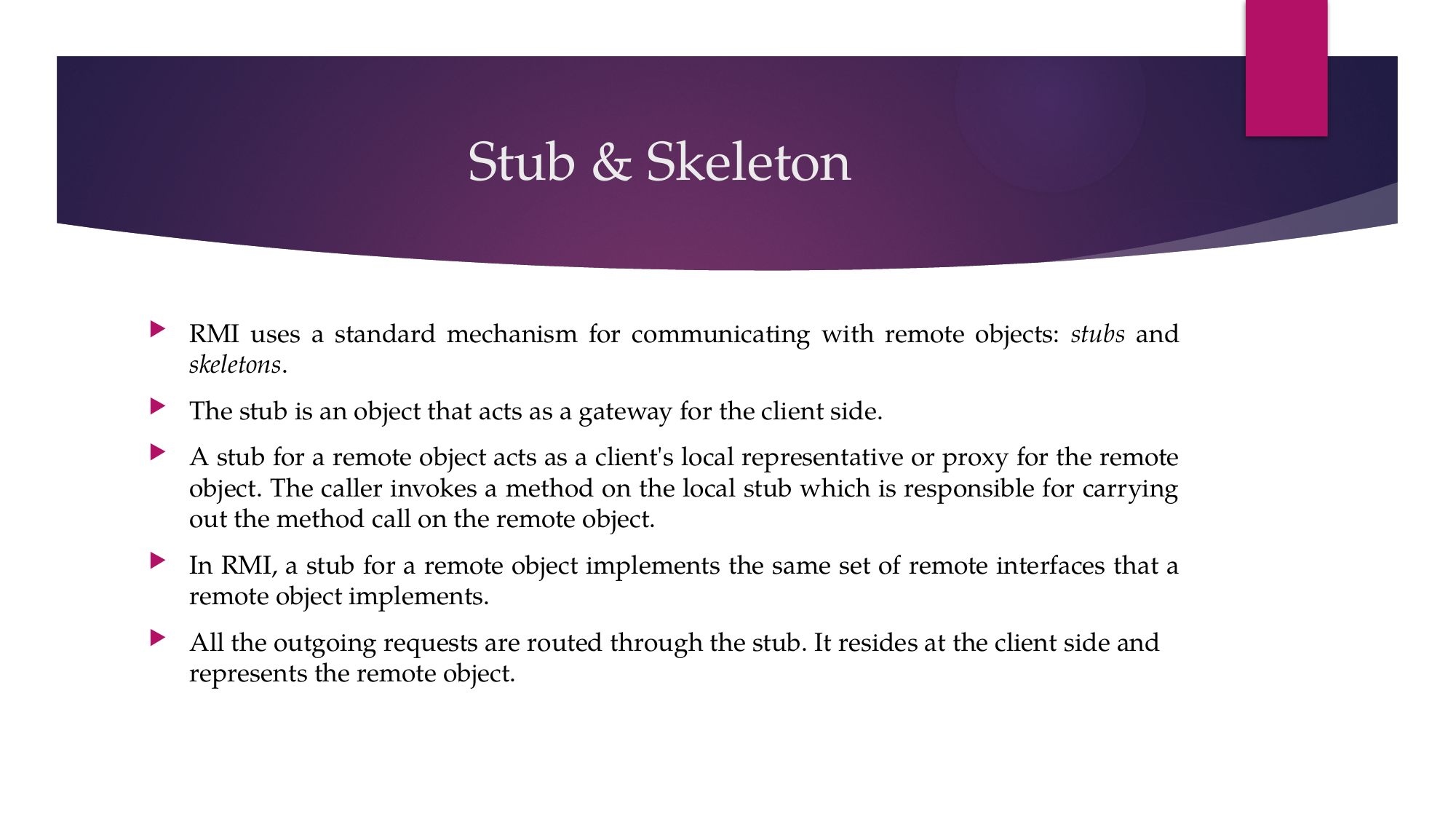

# Stub & Skeleton
RMI uses a standard mechanism for communicating with remote objects: stubs and skeletons.
The stub is an object that acts as a gateway for the client side.
A stub for a remote object acts as a client's local representative or proxy for the remote object. The caller invokes a method on the local stub which is responsible for carrying out the method call on the remote object.
In RMI, a stub for a remote object implements the same set of remote interfaces that a remote object implements.
All the outgoing requests are routed through the stub. It resides at the client side and represents the remote object.